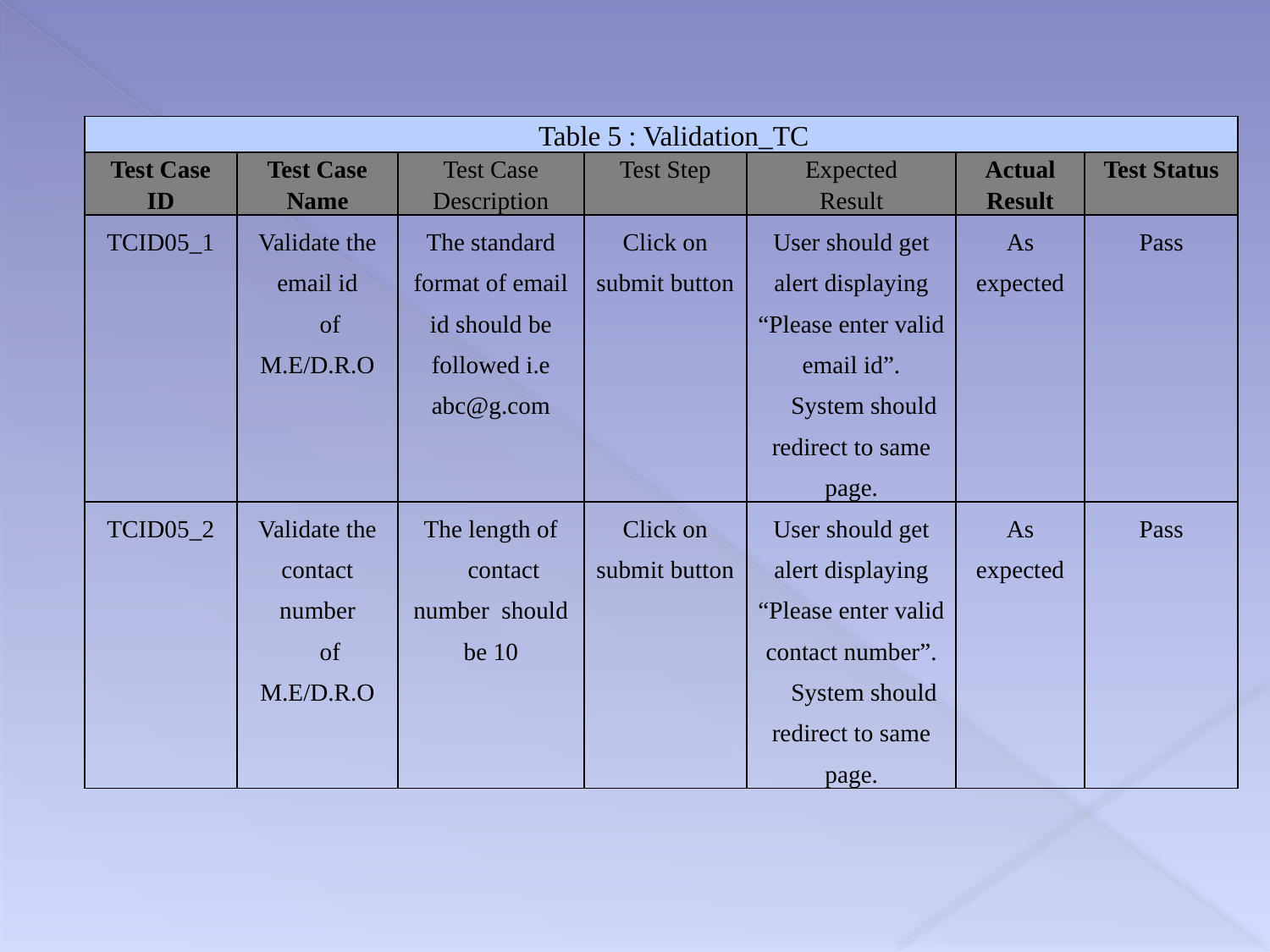

| Table 5 : Validation\_TC |  |  |  |  |  |  |
| --- | --- | --- | --- | --- | --- | --- |
| Test Case ID | Test Case Name | Test Case Description | Test Step | Expected Result | Actual Result | Test Status |
| TCID05\_1 | Validate the email id of M.E/D.R.O | The standard format of email id should be followed i.e abc@g.com | Click on submit button | User should get alert displaying “Please enter valid email id”. System should redirect to same page. | As expected | Pass |
| TCID05\_2 | Validate the contact number of M.E/D.R.O | The length of contact number should be 10 | Click on submit button | User should get alert displaying “Please enter valid contact number”. System should redirect to same page. | As expected | Pass |